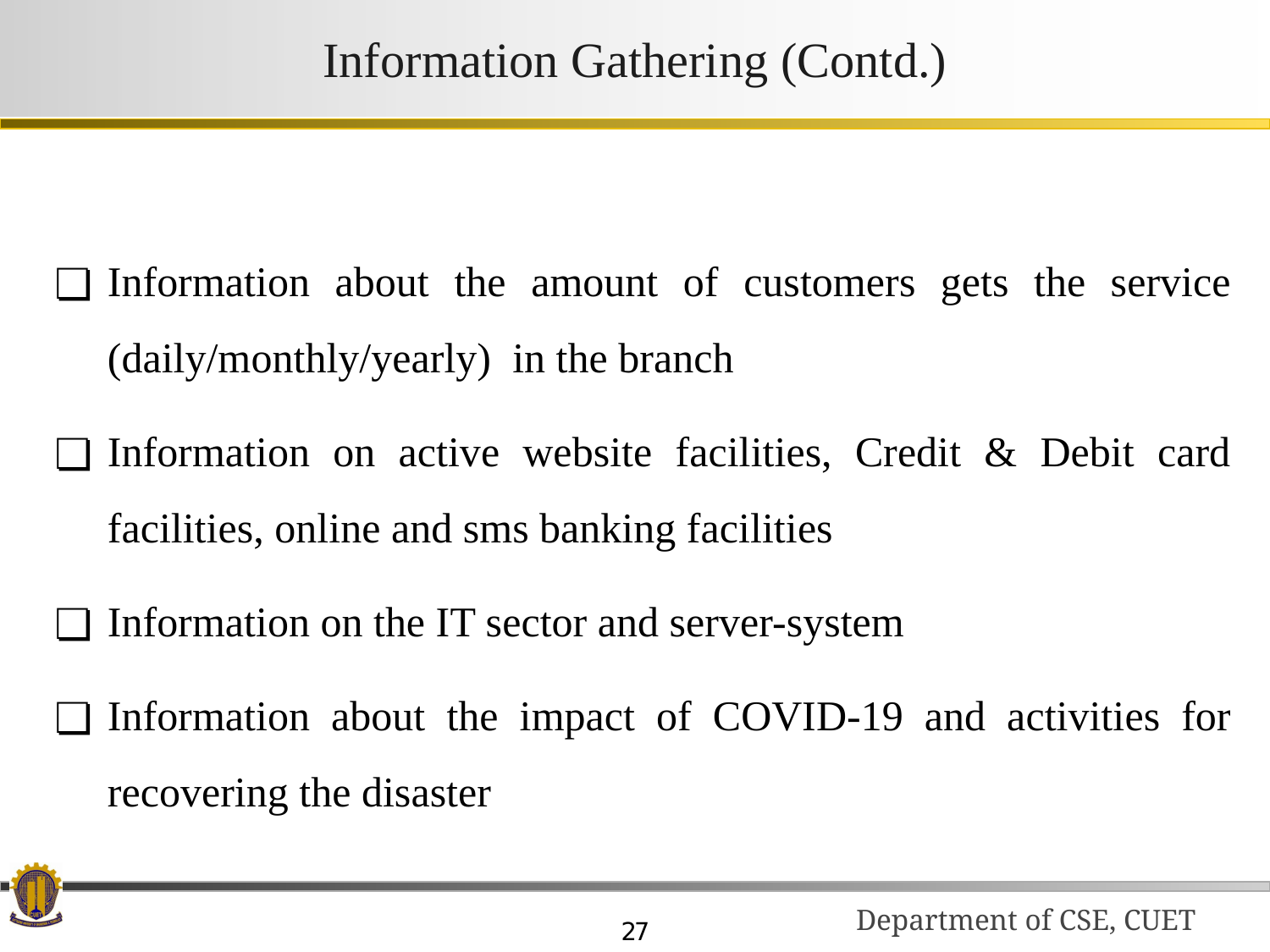

# Information Gathering (Contd.)
Information about the amount of customers gets the service (daily/monthly/yearly)  in the branch
Information on active website facilities, Credit & Debit card facilities, online and sms banking facilities
Information on the IT sector and server-system
Information about the impact of COVID-19 and activities for recovering the disaster